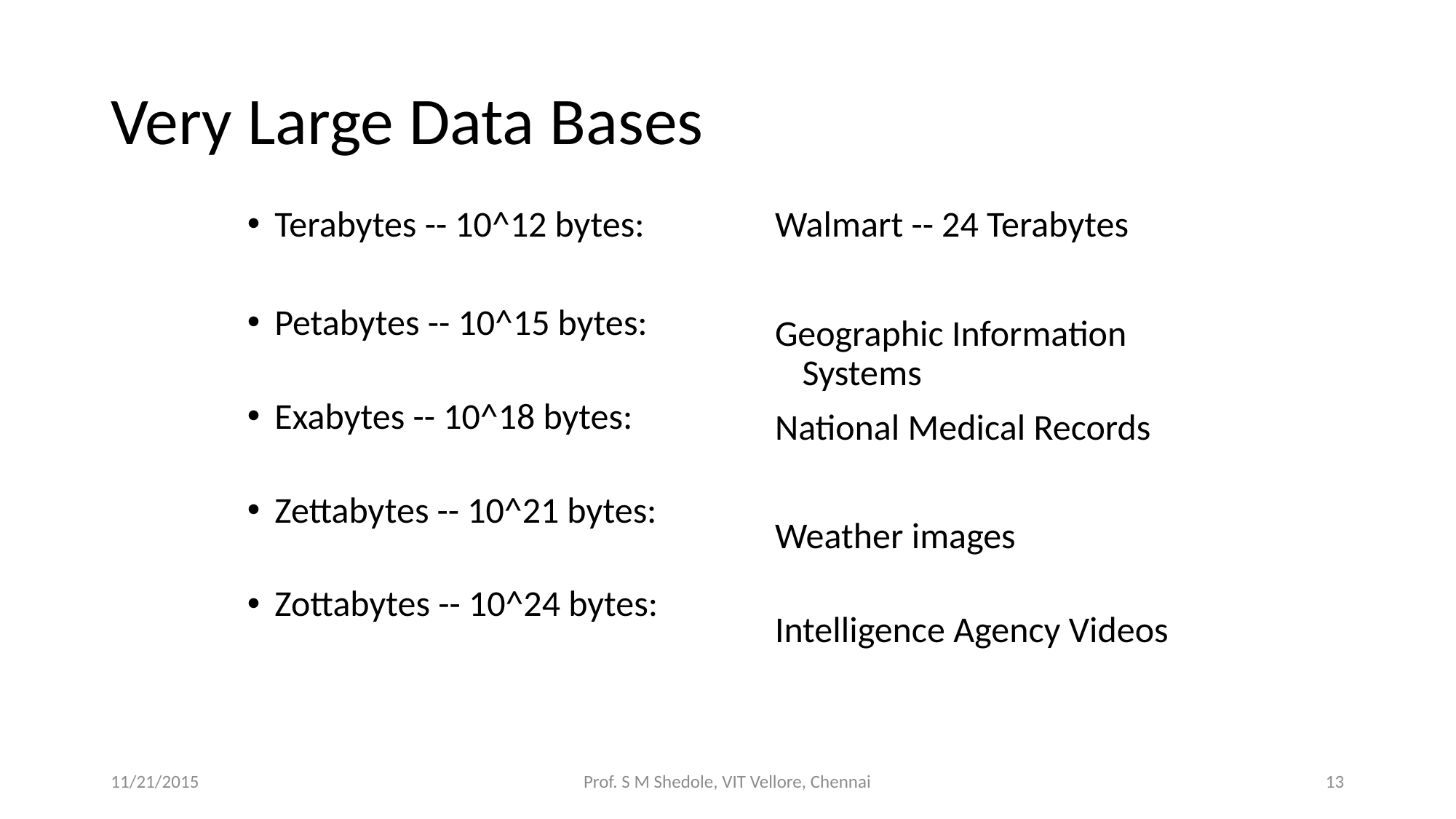

# Very Large Data Bases
Terabytes -- 10^12 bytes:
Petabytes -- 10^15 bytes:
Exabytes -- 10^18 bytes:
Zettabytes -- 10^21 bytes:
Zottabytes -- 10^24 bytes:

Walmart -- 24 Terabytes

Geographic Information Systems
National Medical Records

Weather images
Intelligence Agency Videos
11/21/2015
Prof. S M Shedole, VIT Vellore, Chennai
13